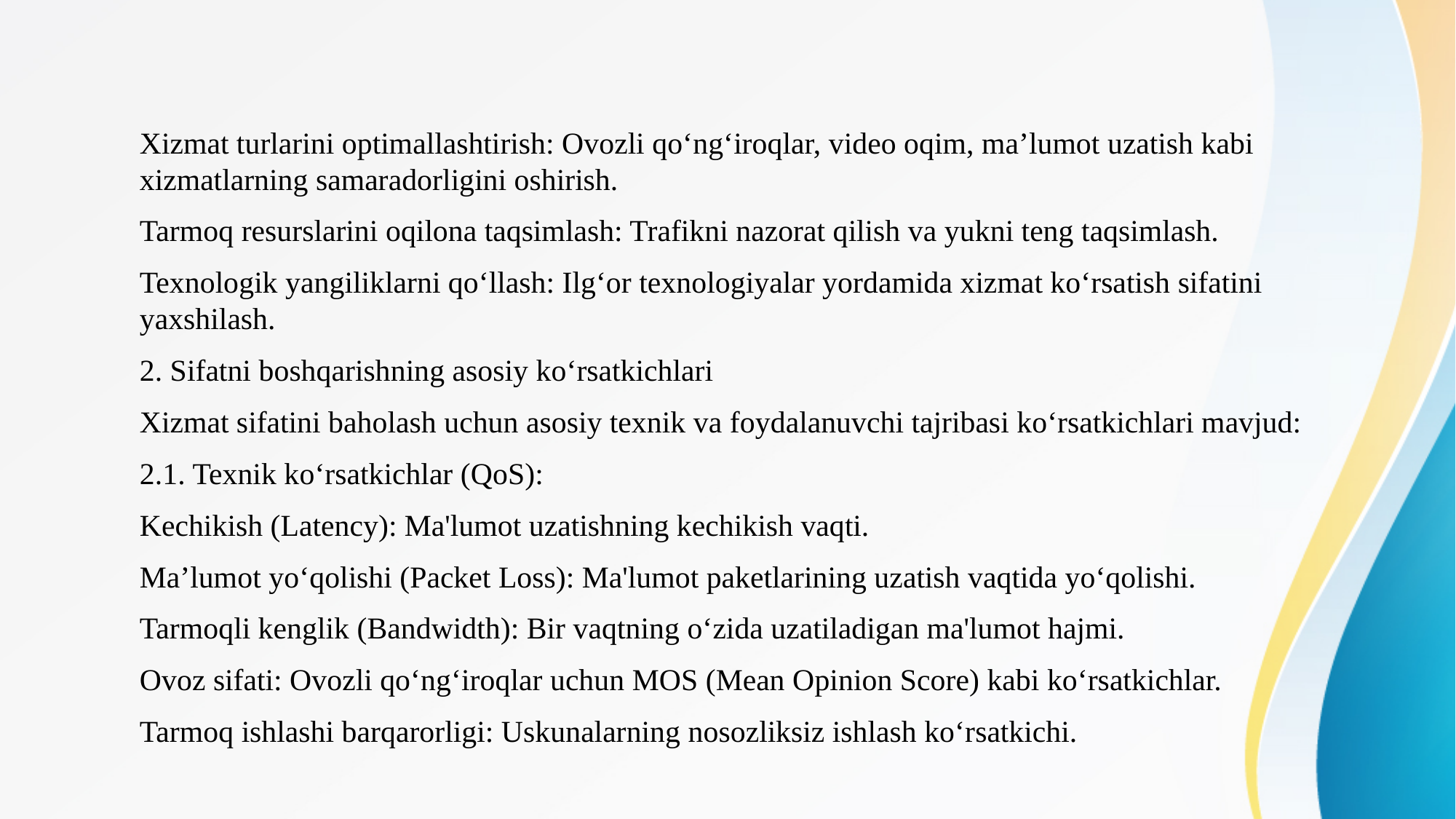

Xizmat turlarini optimallashtirish: Ovozli qo‘ng‘iroqlar, video oqim, ma’lumot uzatish kabi xizmatlarning samaradorligini oshirish.
Tarmoq resurslarini oqilona taqsimlash: Trafikni nazorat qilish va yukni teng taqsimlash.
Texnologik yangiliklarni qo‘llash: Ilg‘or texnologiyalar yordamida xizmat ko‘rsatish sifatini yaxshilash.
2. Sifatni boshqarishning asosiy ko‘rsatkichlari
Xizmat sifatini baholash uchun asosiy texnik va foydalanuvchi tajribasi ko‘rsatkichlari mavjud:
2.1. Texnik ko‘rsatkichlar (QoS):
Kechikish (Latency): Ma'lumot uzatishning kechikish vaqti.
Ma’lumot yo‘qolishi (Packet Loss): Ma'lumot paketlarining uzatish vaqtida yo‘qolishi.
Tarmoqli kenglik (Bandwidth): Bir vaqtning o‘zida uzatiladigan ma'lumot hajmi.
Ovoz sifati: Ovozli qo‘ng‘iroqlar uchun MOS (Mean Opinion Score) kabi ko‘rsatkichlar.
Tarmoq ishlashi barqarorligi: Uskunalarning nosozliksiz ishlash ko‘rsatkichi.